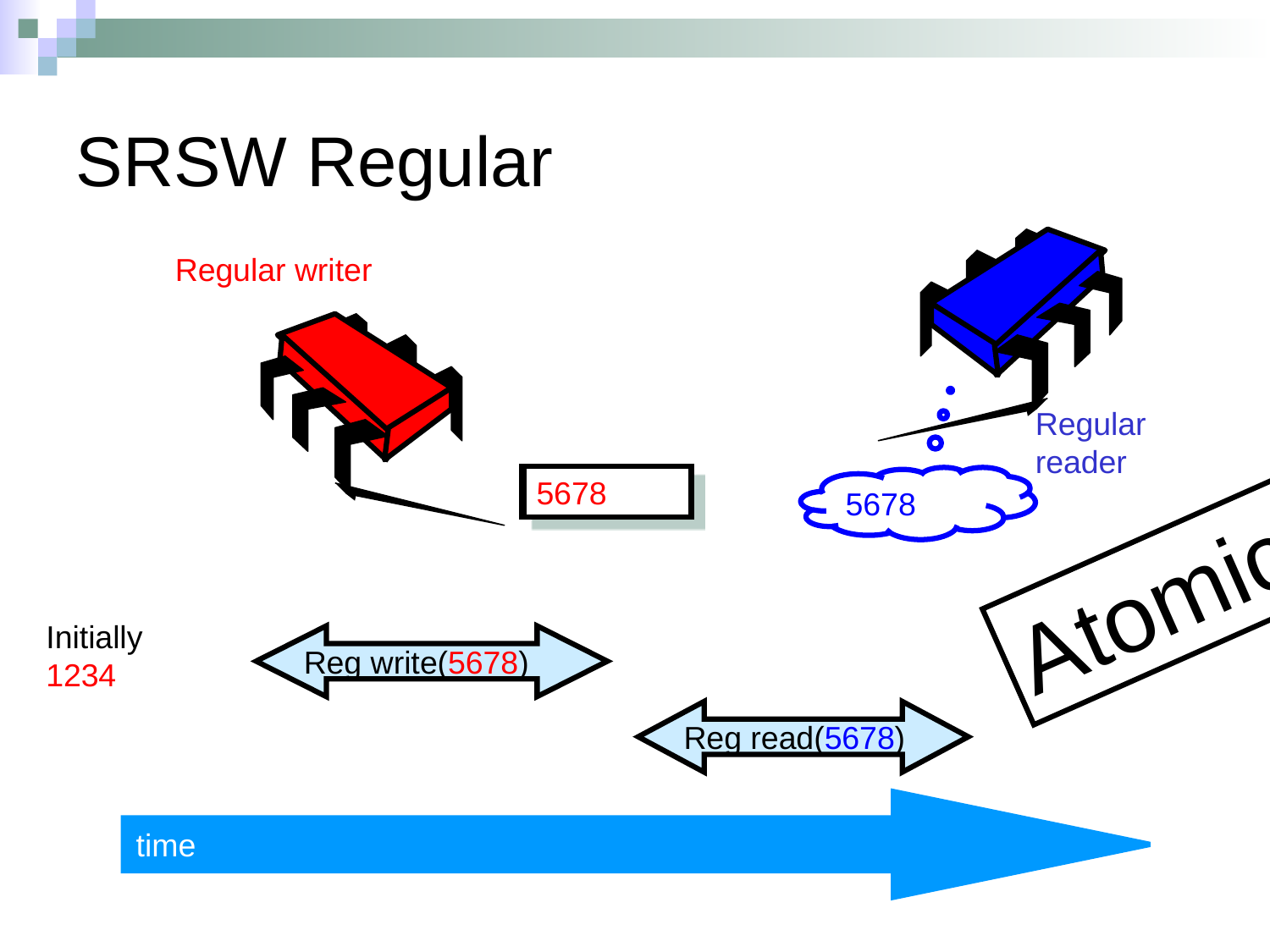

SRSW Regular

Regular writer

Regular
reader
5678
1234
5678
Atomic
Initially
1234
Reg write(5678)
Reg read(5678)
time